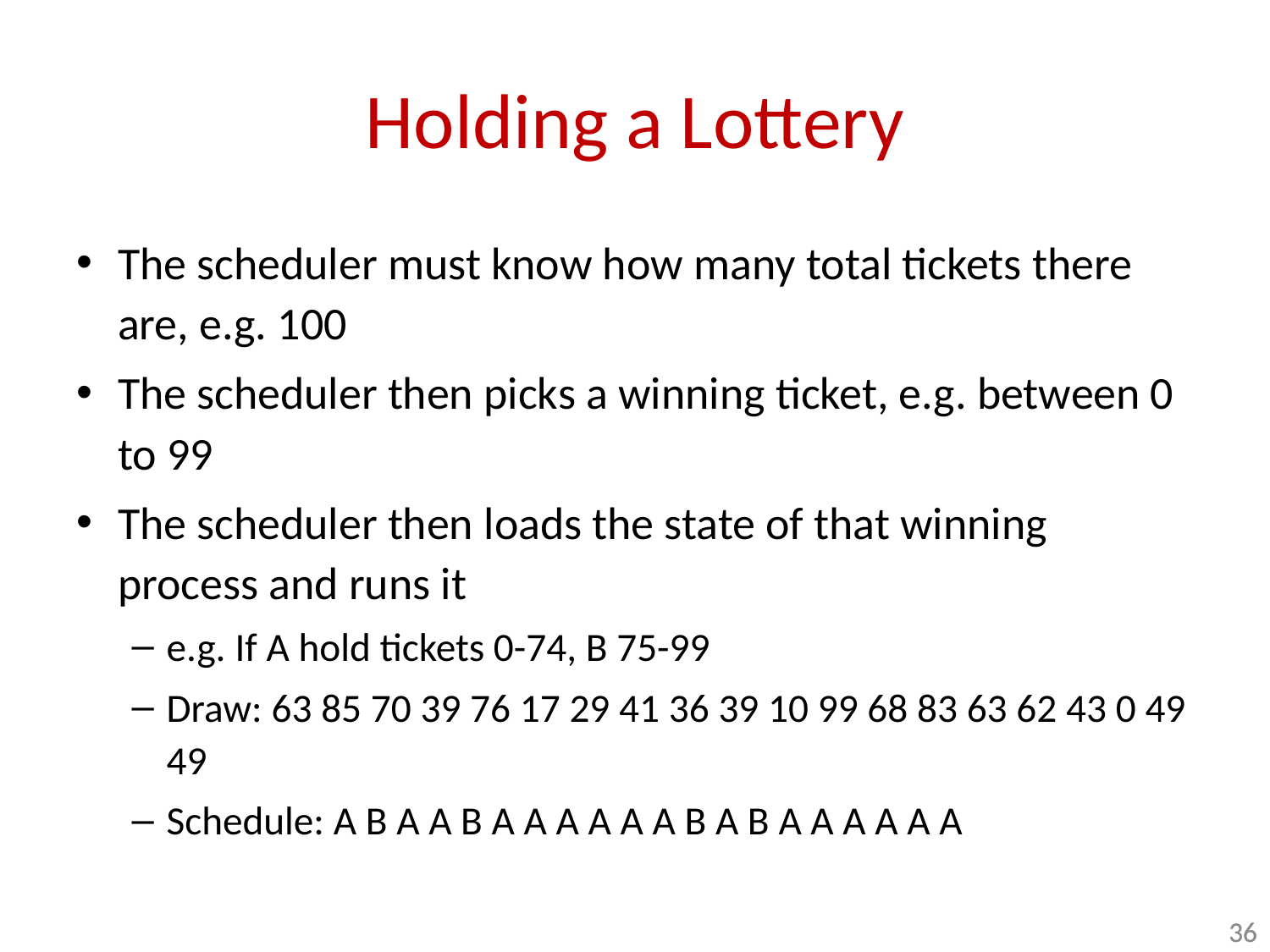

# Holding a Lottery
The scheduler must know how many total tickets there are, e.g. 100
The scheduler then picks a winning ticket, e.g. between 0 to 99
The scheduler then loads the state of that winning process and runs it
e.g. If A hold tickets 0-74, B 75-99
Draw: 63 85 70 39 76 17 29 41 36 39 10 99 68 83 63 62 43 0 49 49
Schedule: A B A A B A A A A A A B A B A A A A A A